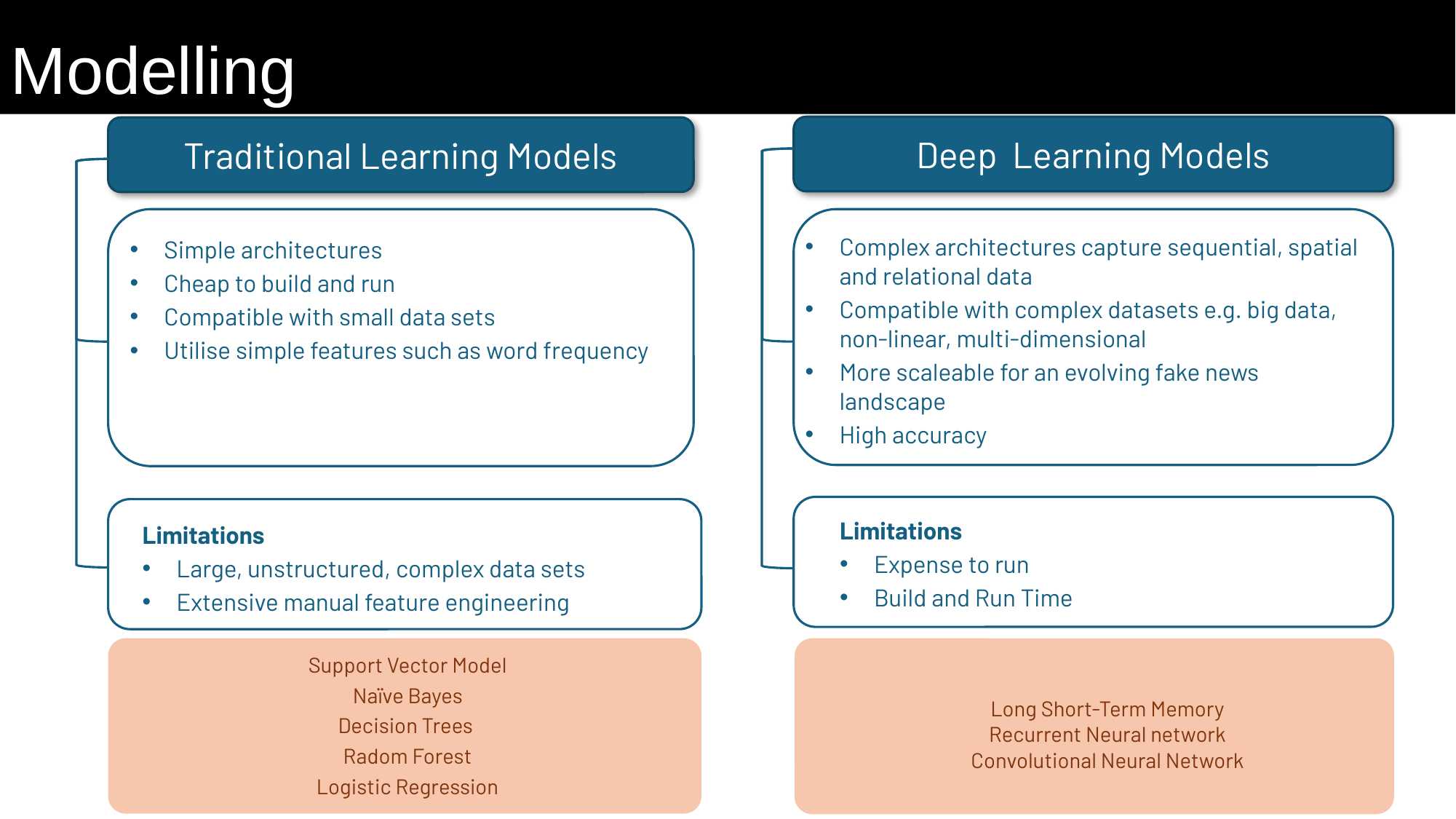

Modelling
Deep  Learning Models

Complex architectures capture sequential, spatial and relational data
Compatible with complex datasets e.g. big data, non-linear, multi-dimensional
More scaleable for an evolving fake news landscape
High accuracy

Limitations
Expense to run
Build and Run Time
Traditional Learning Models

Simple architectures
Cheap to build and run
Compatible with small data sets
Utilise simple features such as word frequency

Limitations
Large, unstructured, complex data sets
Extensive manual feature engineering

Support Vector Model
Naïve Bayes
Decision Trees
Radom Forest
Logistic Regression
Long Short-Term Memory
Recurrent Neural network
Convolutional Neural Network